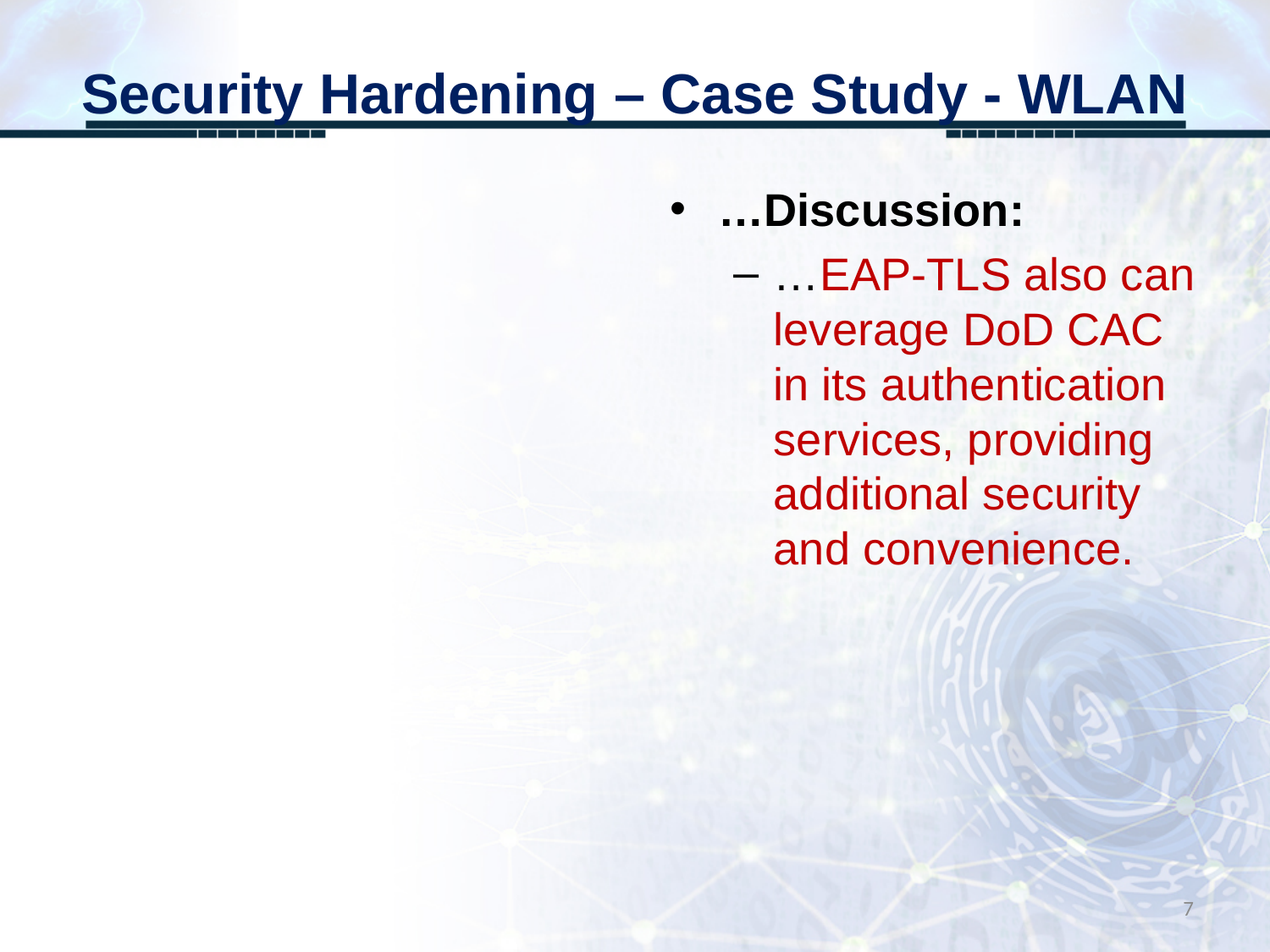

# Security Hardening – Case Study - WLAN
…Discussion:
…EAP-TLS also can leverage DoD CAC in its authentication services, providing additional security and convenience.
7